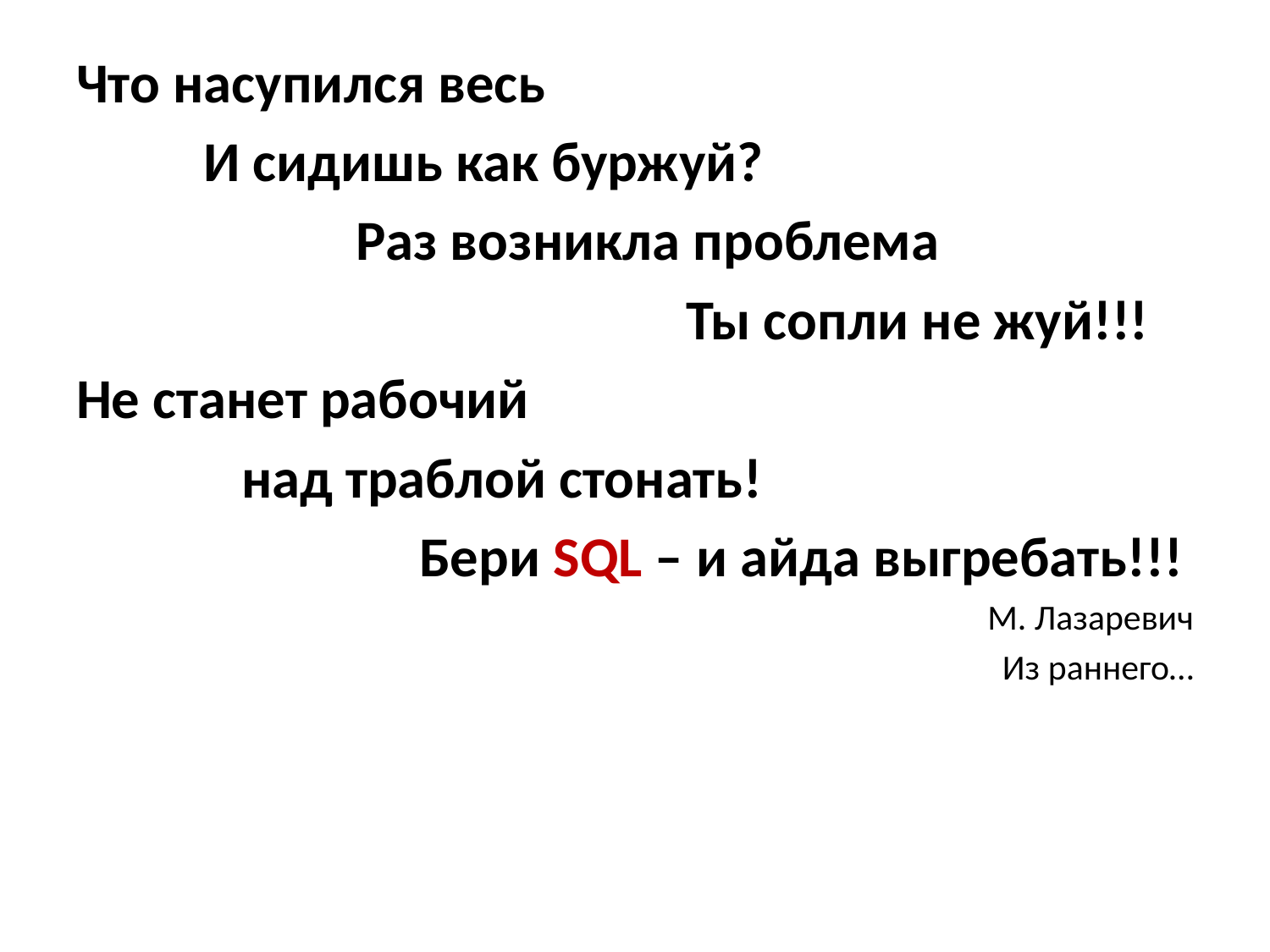

Что насупился весь
          И сидишь как буржуй?
                      Раз возникла проблема
                                                Ты сопли не жуй!!!
Не станет рабочий
             над траблой стонать!
                           Бери SQL – и айда выгребать!!!
М. Лазаревич
Из раннего…